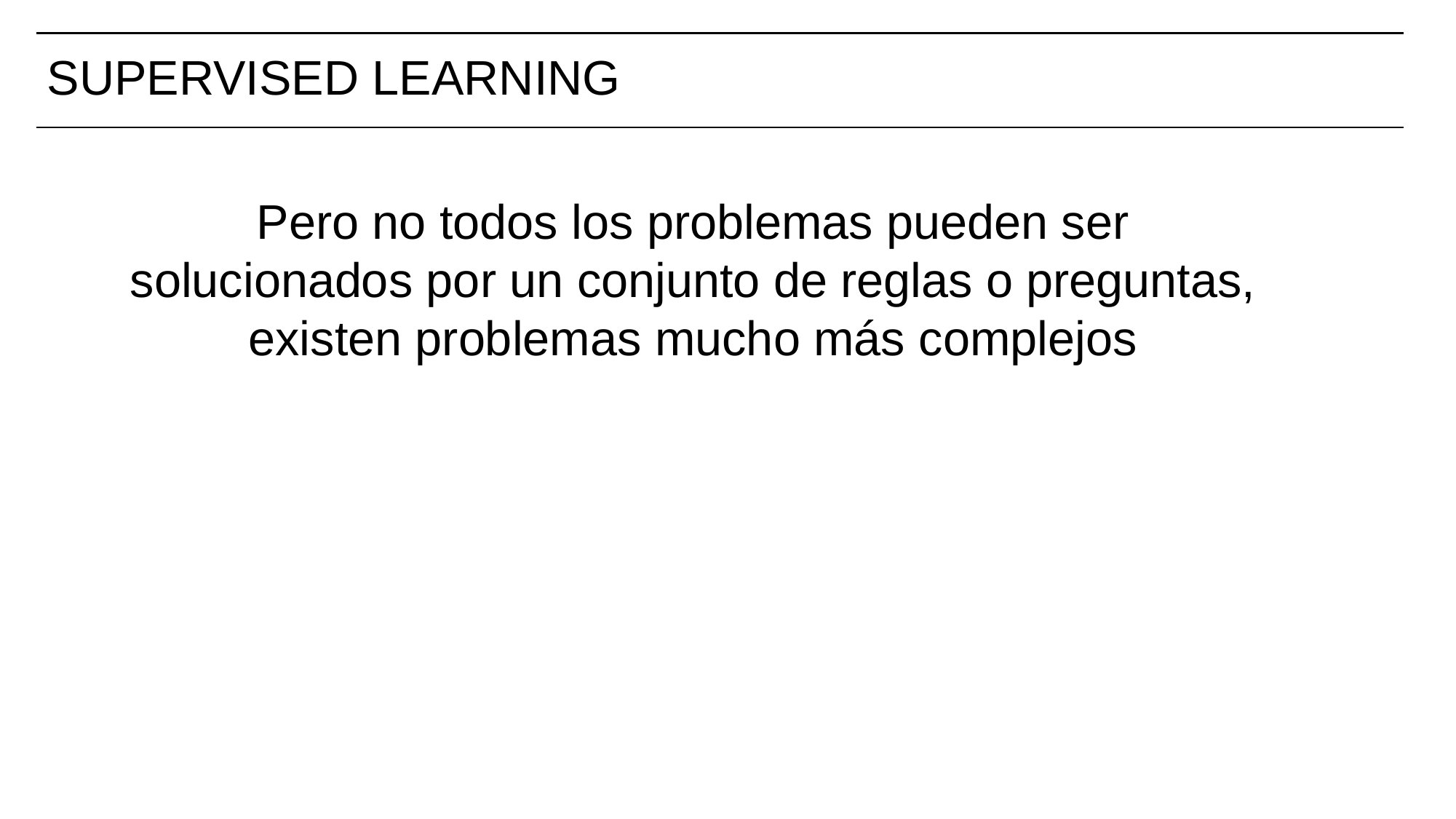

# SUPERVISED LEARNING
Pero no todos los problemas pueden ser solucionados por un conjunto de reglas o preguntas, existen problemas mucho más complejos